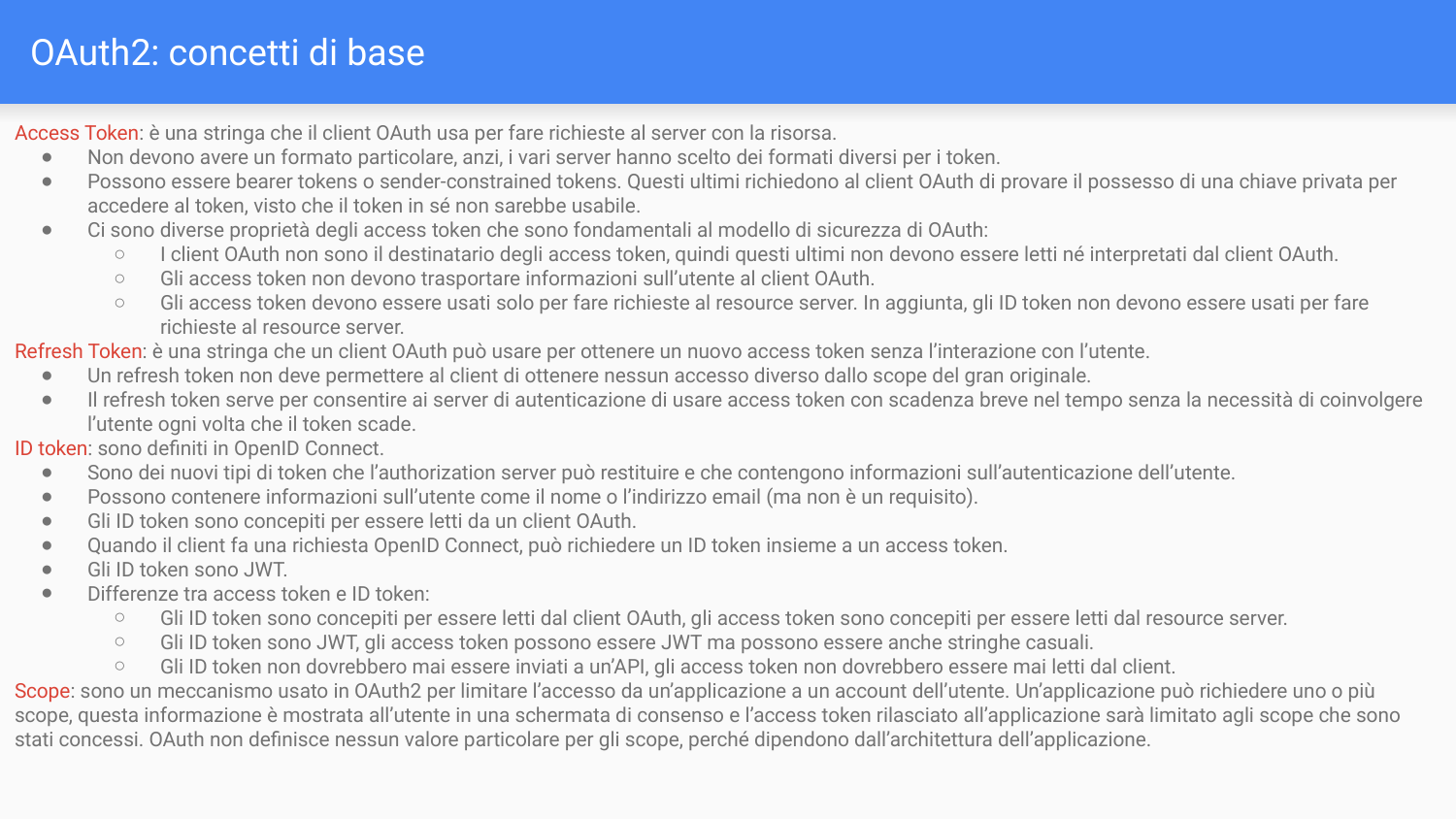

# OAuth2: concetti di base
Access Token: è una stringa che il client OAuth usa per fare richieste al server con la risorsa.
Non devono avere un formato particolare, anzi, i vari server hanno scelto dei formati diversi per i token.
Possono essere bearer tokens o sender-constrained tokens. Questi ultimi richiedono al client OAuth di provare il possesso di una chiave privata per accedere al token, visto che il token in sé non sarebbe usabile.
Ci sono diverse proprietà degli access token che sono fondamentali al modello di sicurezza di OAuth:
I client OAuth non sono il destinatario degli access token, quindi questi ultimi non devono essere letti né interpretati dal client OAuth.
Gli access token non devono trasportare informazioni sull’utente al client OAuth.
Gli access token devono essere usati solo per fare richieste al resource server. In aggiunta, gli ID token non devono essere usati per fare richieste al resource server.
Refresh Token: è una stringa che un client OAuth può usare per ottenere un nuovo access token senza l’interazione con l’utente.
Un refresh token non deve permettere al client di ottenere nessun accesso diverso dallo scope del gran originale.
Il refresh token serve per consentire ai server di autenticazione di usare access token con scadenza breve nel tempo senza la necessità di coinvolgere l’utente ogni volta che il token scade.
ID token: sono definiti in OpenID Connect.
Sono dei nuovi tipi di token che l’authorization server può restituire e che contengono informazioni sull’autenticazione dell’utente.
Possono contenere informazioni sull’utente come il nome o l’indirizzo email (ma non è un requisito).
Gli ID token sono concepiti per essere letti da un client OAuth.
Quando il client fa una richiesta OpenID Connect, può richiedere un ID token insieme a un access token.
Gli ID token sono JWT.
Differenze tra access token e ID token:
Gli ID token sono concepiti per essere letti dal client OAuth, gli access token sono concepiti per essere letti dal resource server.
Gli ID token sono JWT, gli access token possono essere JWT ma possono essere anche stringhe casuali.
Gli ID token non dovrebbero mai essere inviati a un’API, gli access token non dovrebbero essere mai letti dal client.
Scope: sono un meccanismo usato in OAuth2 per limitare l’accesso da un’applicazione a un account dell’utente. Un’applicazione può richiedere uno o più scope, questa informazione è mostrata all’utente in una schermata di consenso e l’access token rilasciato all’applicazione sarà limitato agli scope che sono stati concessi. OAuth non definisce nessun valore particolare per gli scope, perché dipendono dall’architettura dell’applicazione.